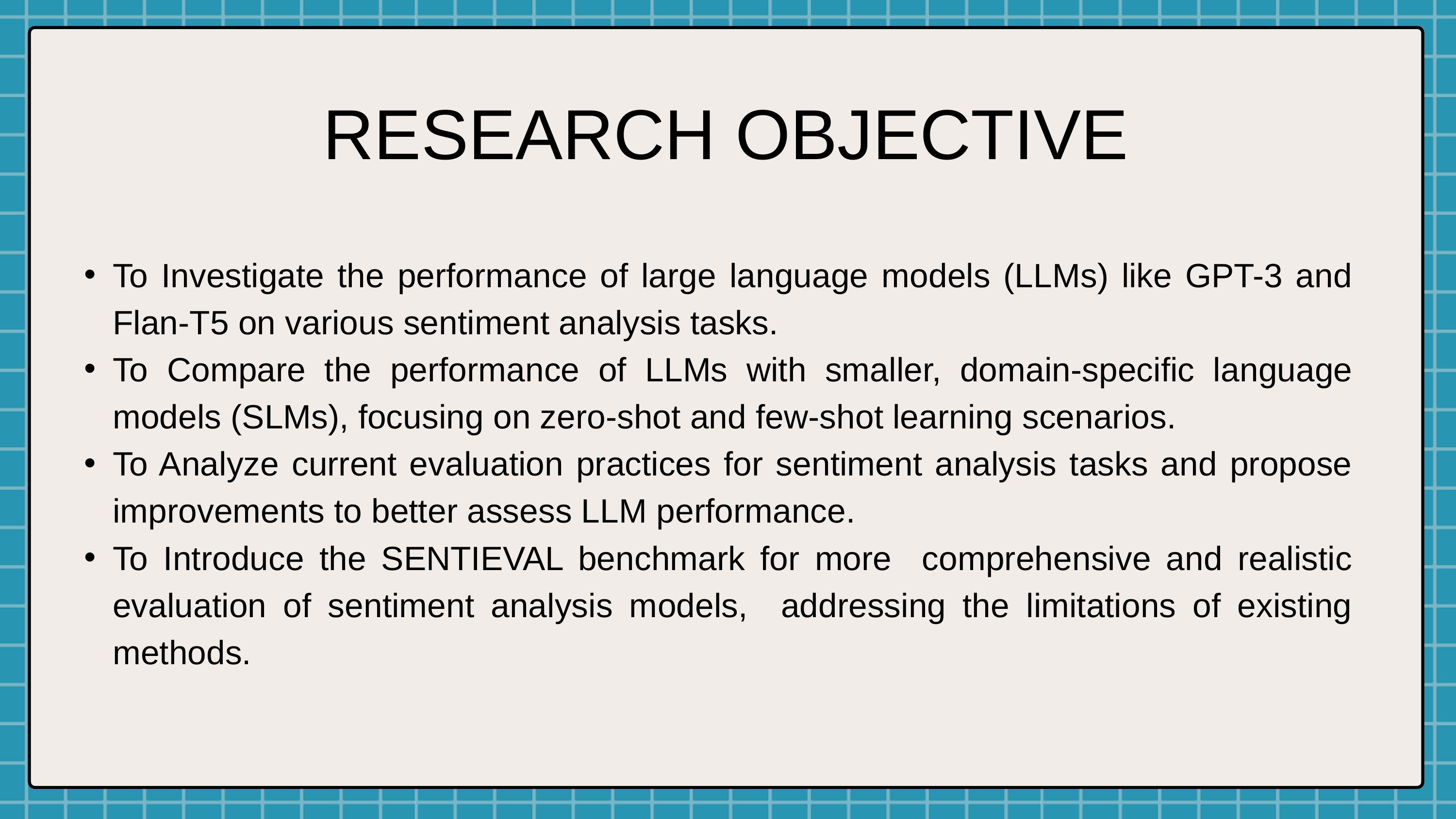

RESEARCH OBJECTIVE
To Investigate the performance of large language models (LLMs) like GPT-3 and Flan-T5 on various sentiment analysis tasks.
To Compare the performance of LLMs with smaller, domain-specific language models (SLMs), focusing on zero-shot and few-shot learning scenarios.
To Analyze current evaluation practices for sentiment analysis tasks and propose improvements to better assess LLM performance.
To Introduce the SENTIEVAL benchmark for more  comprehensive and realistic evaluation of sentiment analysis models,  addressing the limitations of existing methods.